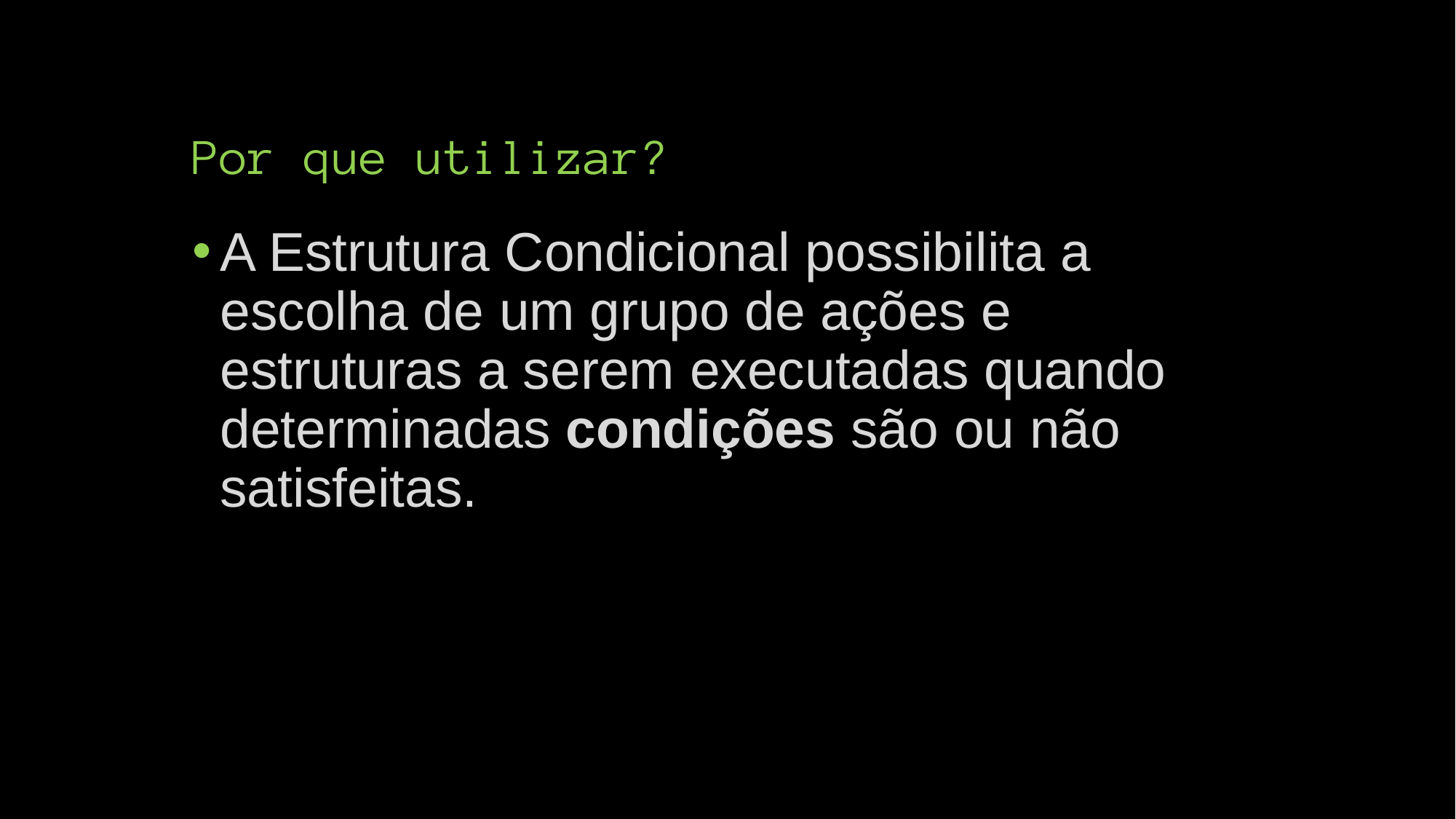

# Por que utilizar?
A Estrutura Condicional possibilita a escolha de um grupo de ações e estruturas a serem executadas quando determinadas condições são ou não satisfeitas.